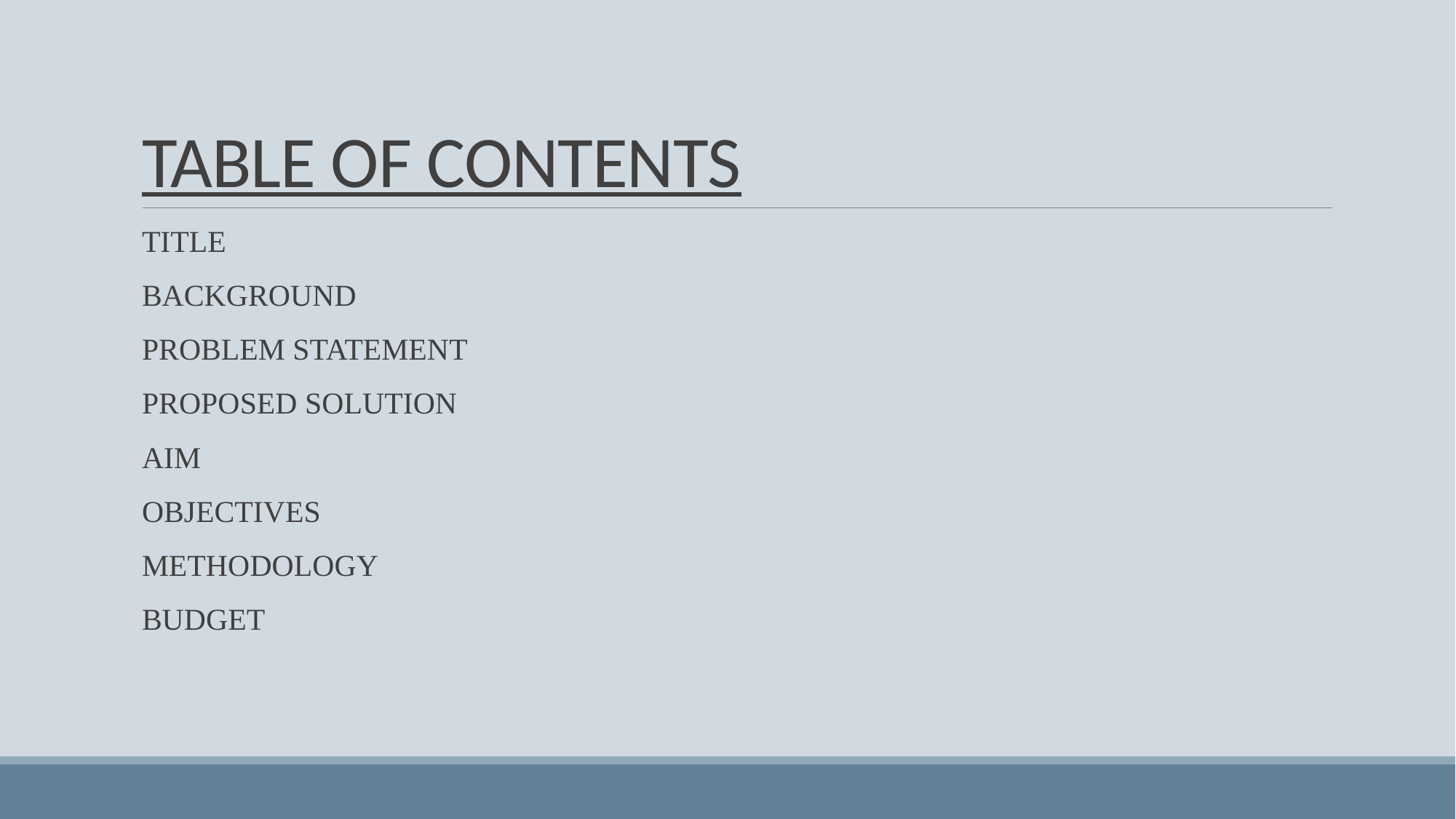

# TABLE OF CONTENTS
TITLE
BACKGROUND
PROBLEM STATEMENT
PROPOSED SOLUTION
AIM
OBJECTIVES
METHODOLOGY
BUDGET